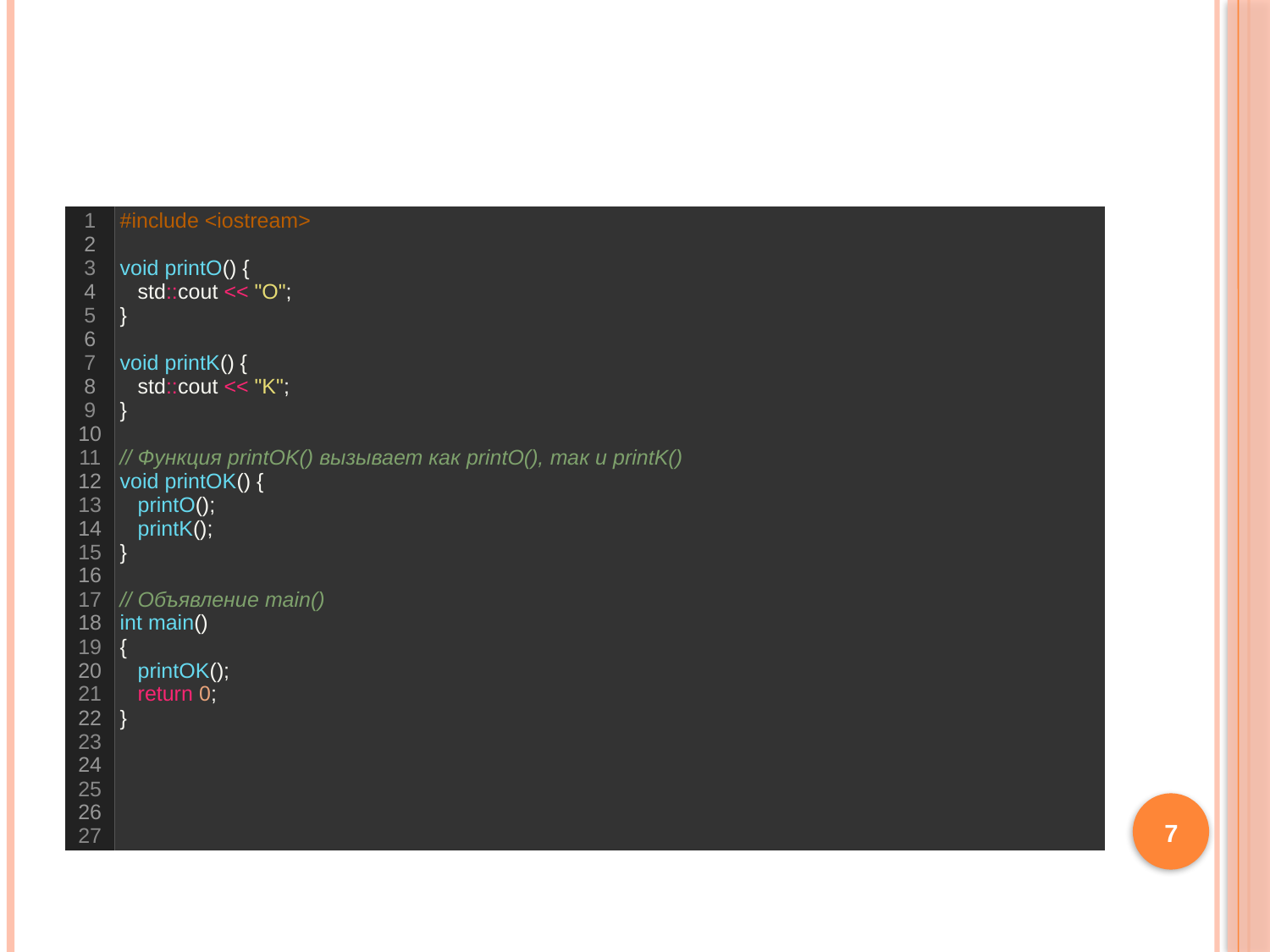

#
| 1 2 3 4 5 6 7 8 9 10 11 12 13 14 15 16 17 18 19 20 21 22 23 24 25 26 27 | #include <iostream>   void printO() {    std::cout << "O"; }   void printK() {    std::cout << "K"; }   // Функция printOK() вызывает как printO(), так и printK() void printOK() {    printO();    printK(); }   // Объявление main() int main() {    printOK();    return 0; } |
| --- | --- |
7